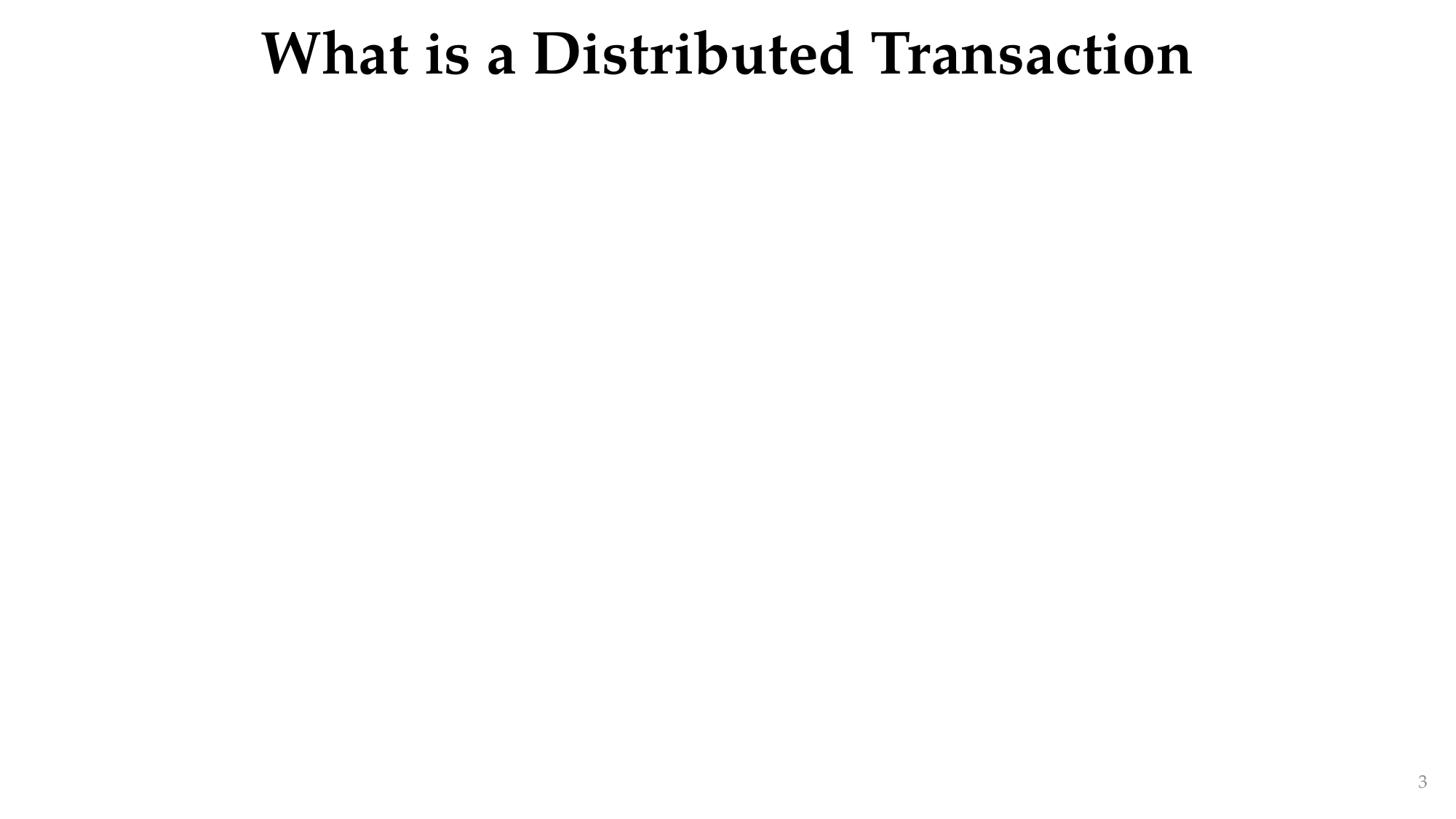

# What is a Distributed Transaction
3